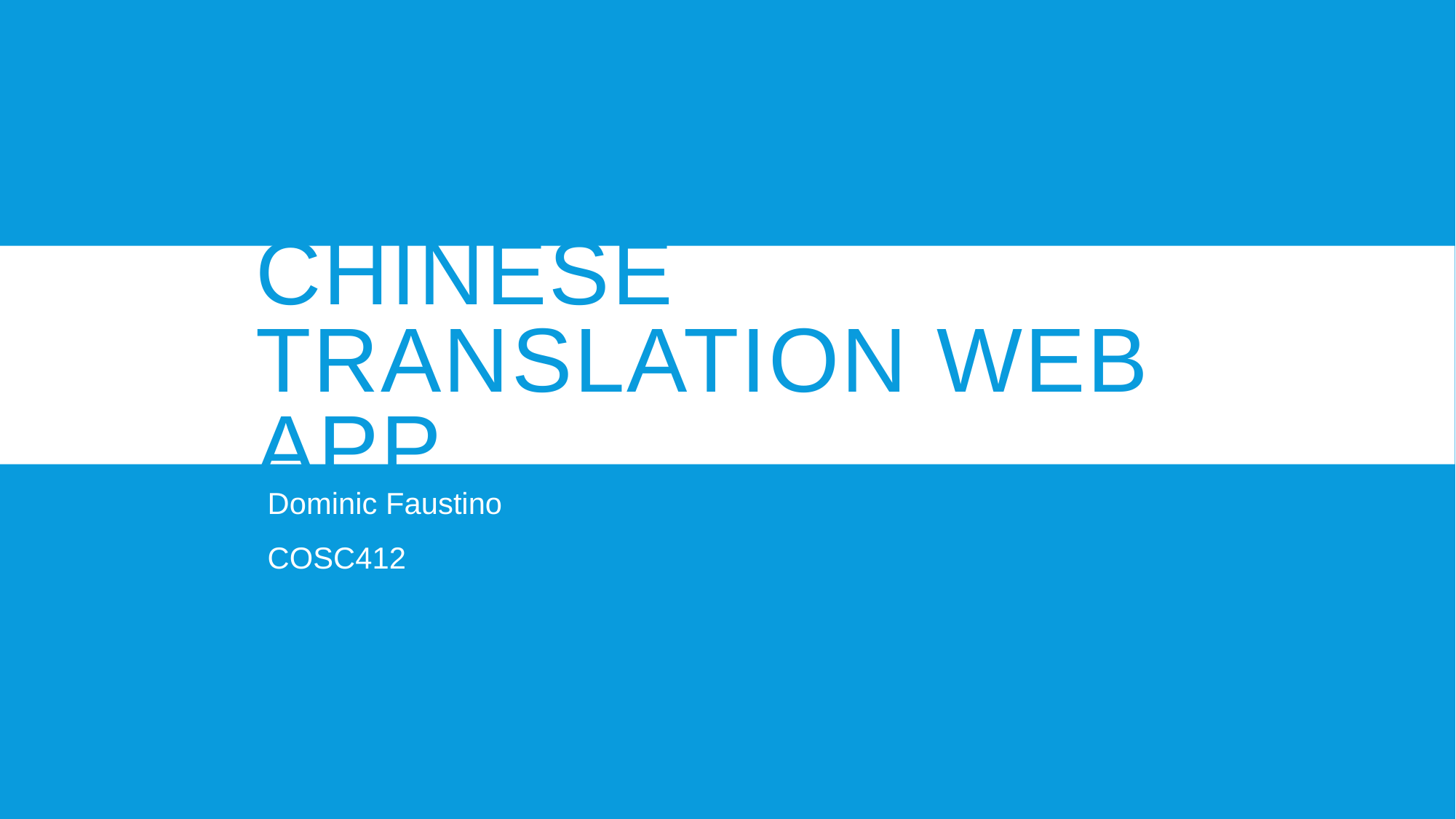

# Chinese translation Web app
Dominic Faustino
COSC412